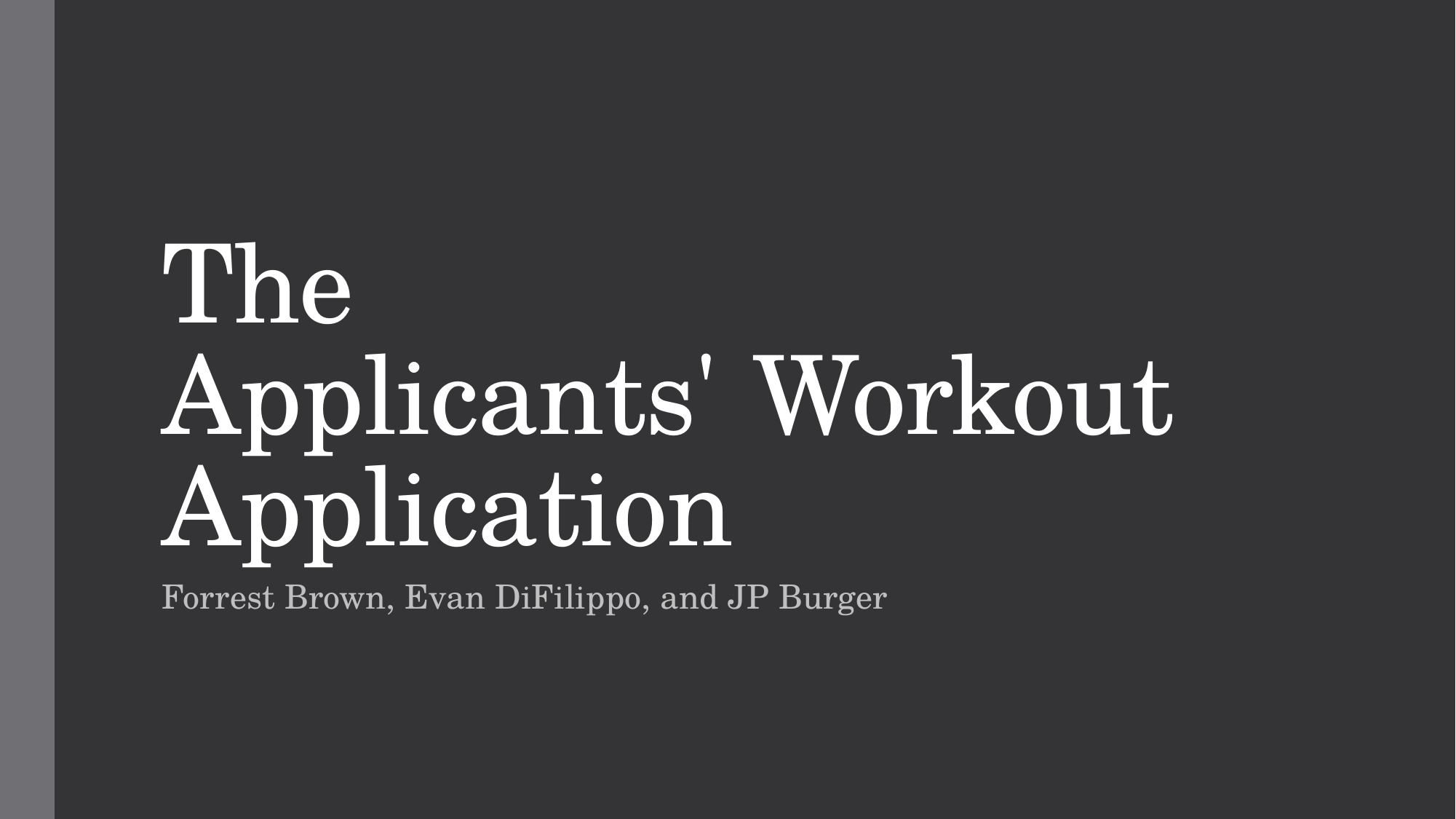

# The Applicants' Workout Application
Forrest Brown, Evan DiFilippo, and JP Burger